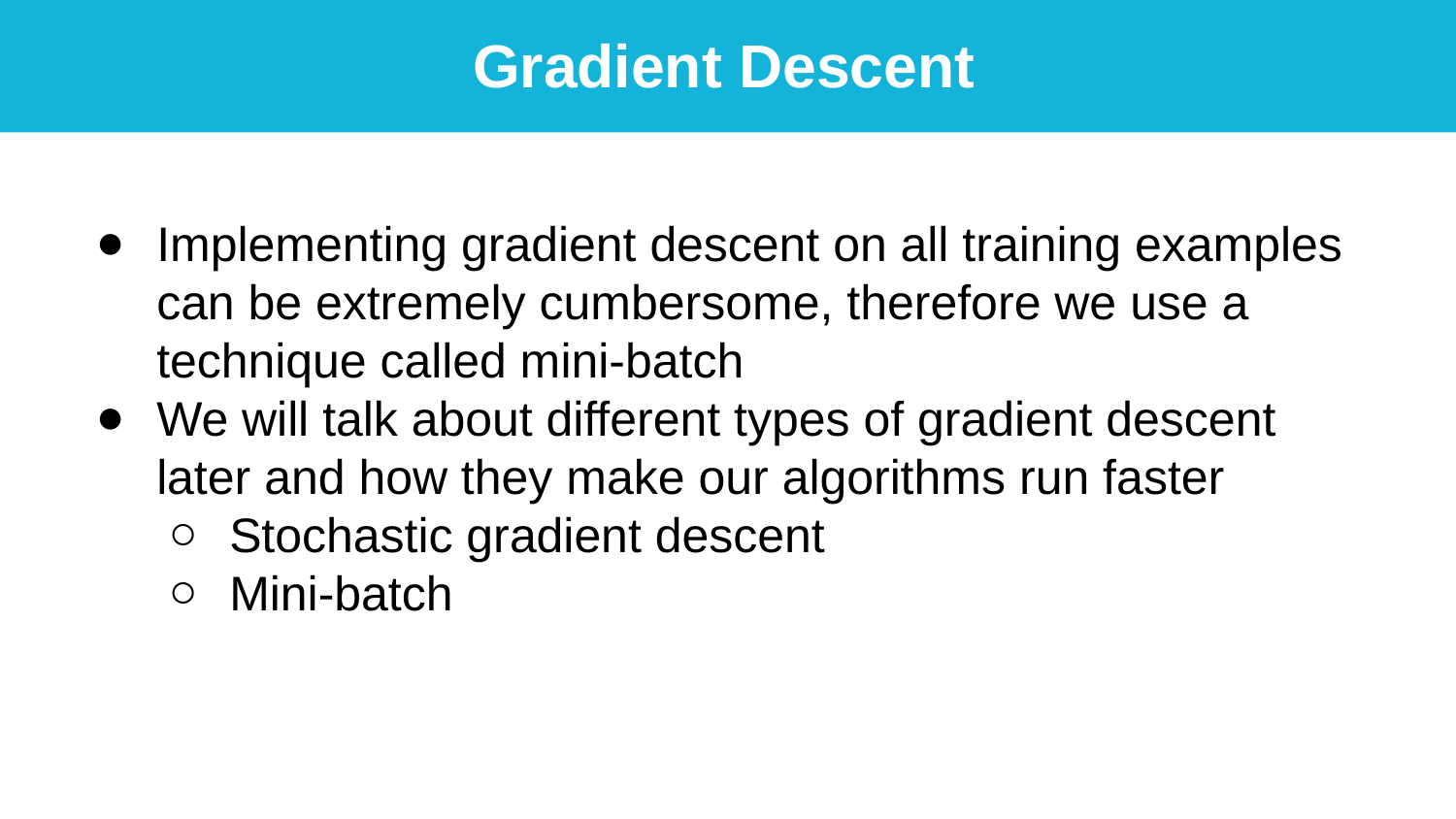

Gradient Descent
Implementing gradient descent on all training examples can be extremely cumbersome, therefore we use a technique called mini-batch
We will talk about different types of gradient descent later and how they make our algorithms run faster
Stochastic gradient descent
Mini-batch